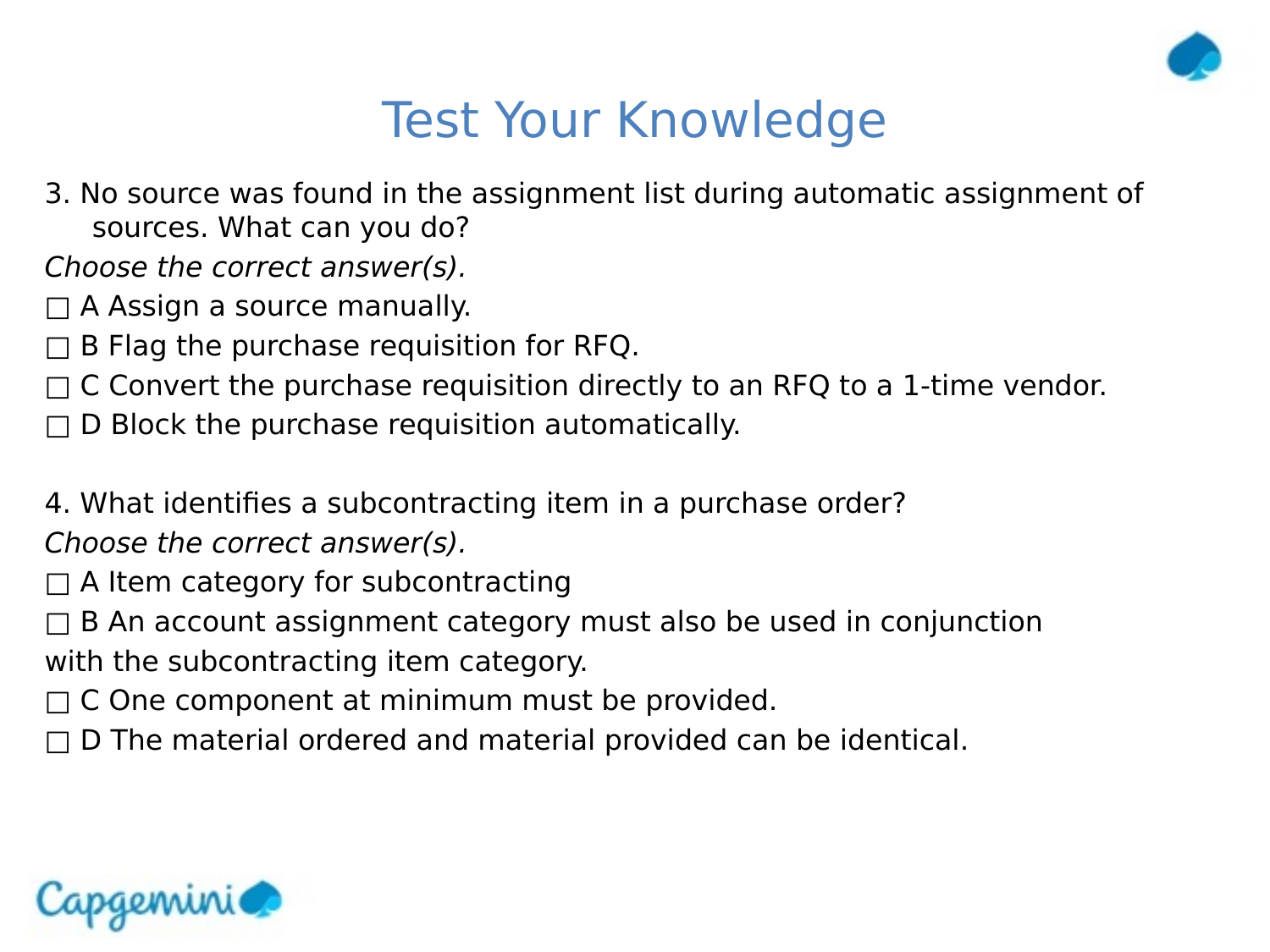

# Test Your Knowledge
3. No source was found in the assignment list during automatic assignment of sources. What can you do?
Choose the correct answer(s).
□ A Assign a source manually.
□ B Flag the purchase requisition for RFQ.
□ C Convert the purchase requisition directly to an RFQ to a 1-time vendor.
□ D Block the purchase requisition automatically.

4. What identifies a subcontracting item in a purchase order?
Choose the correct answer(s).
□ A Item category for subcontracting
□ B An account assignment category must also be used in conjunction
with the subcontracting item category.
□ C One component at minimum must be provided.
□ D The material ordered and material provided can be identical.